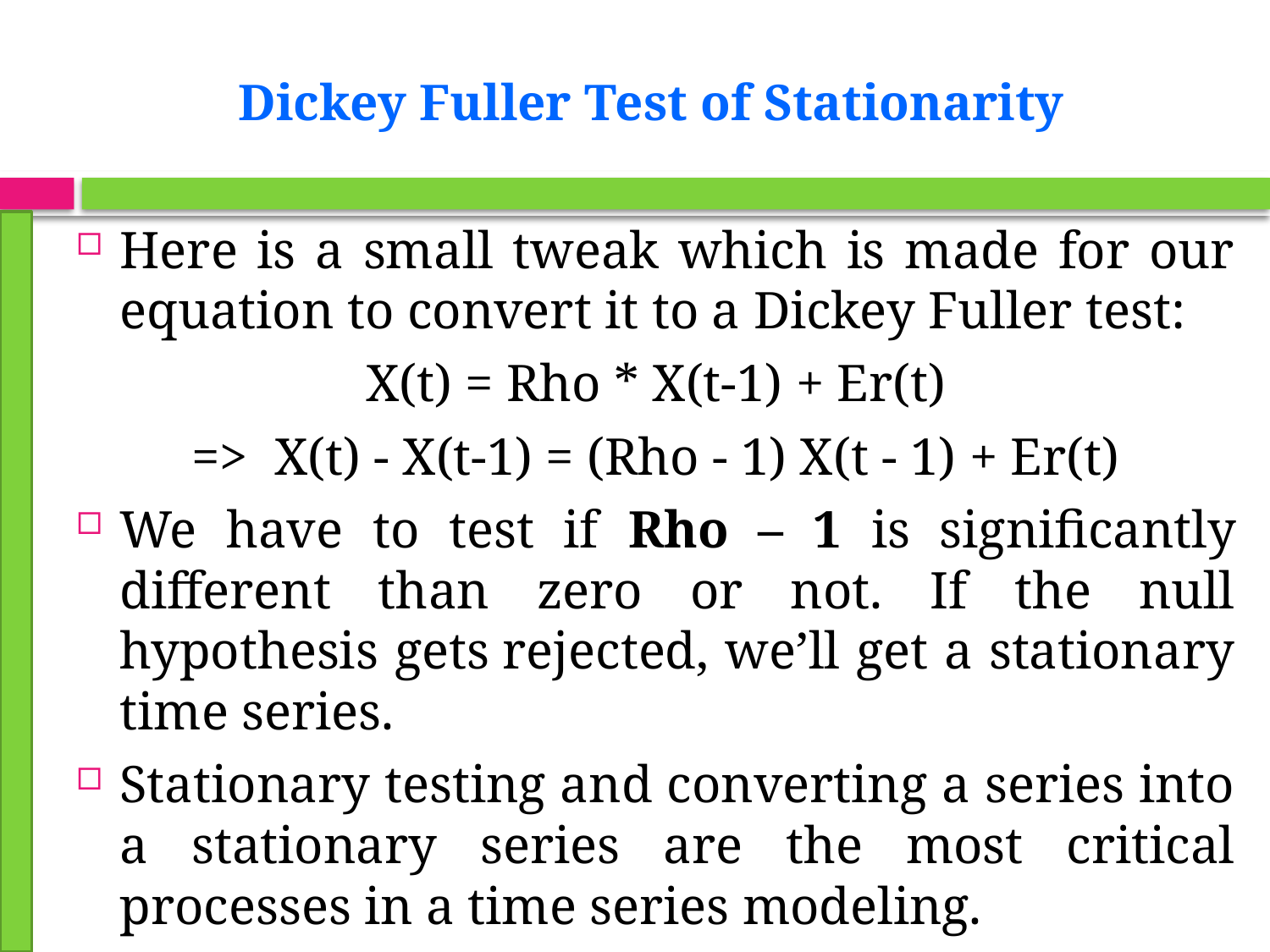

# Dickey Fuller Test of Stationarity

Here is a small tweak which is made for our equation to convert it to a Dickey Fuller test:
X(t) = Rho * X(t-1) + Er(t)
=>  X(t) - X(t-1) = (Rho - 1) X(t - 1) + Er(t)
We have to test if Rho – 1 is significantly different than zero or not. If the null hypothesis gets rejected, we’ll get a stationary time series.
Stationary testing and converting a series into a stationary series are the most critical processes in a time series modeling.